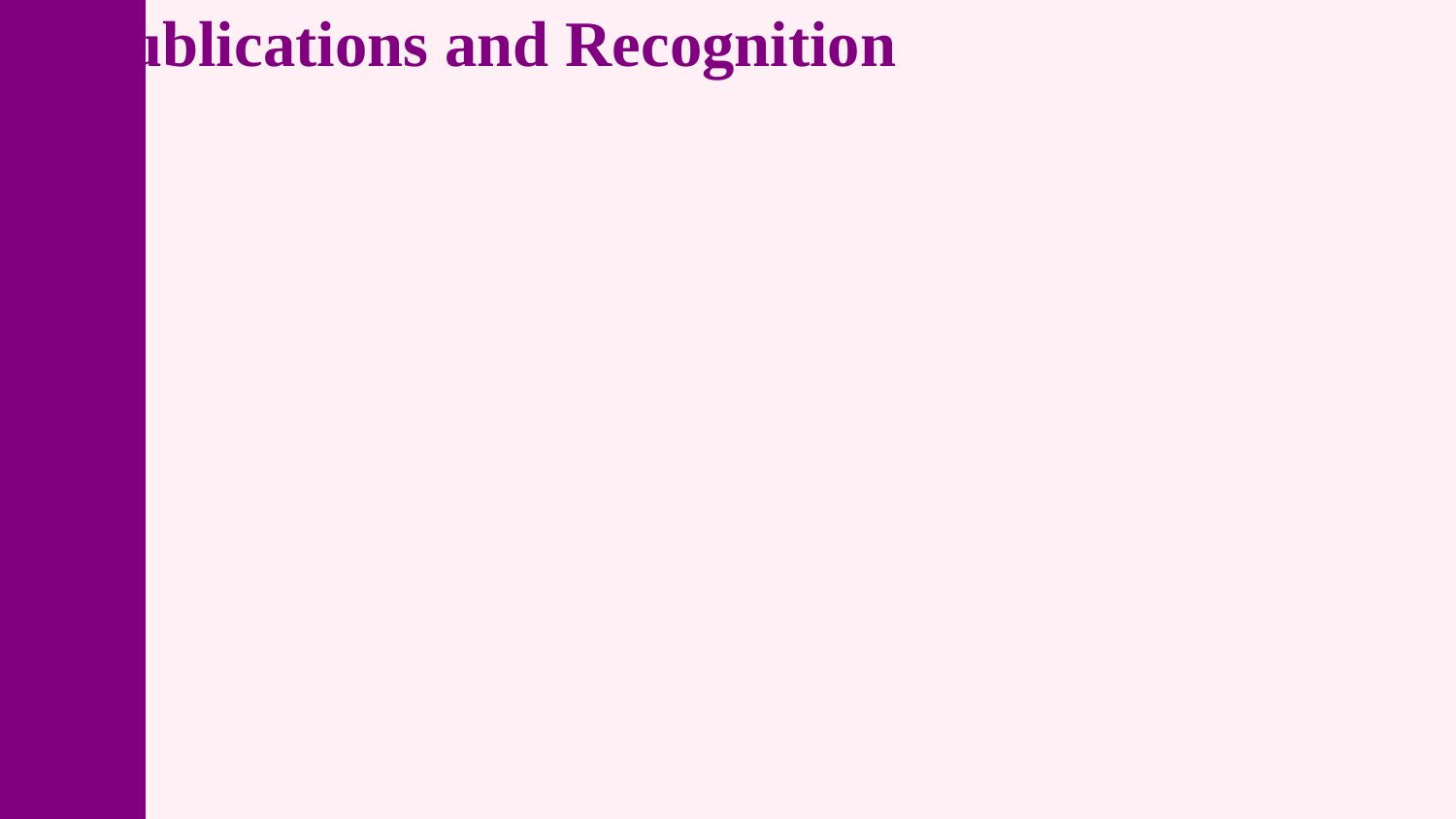

Publications and Recognition
His research work has been recognized through numerous publications in prestigious journals and presentations at leading conferences.